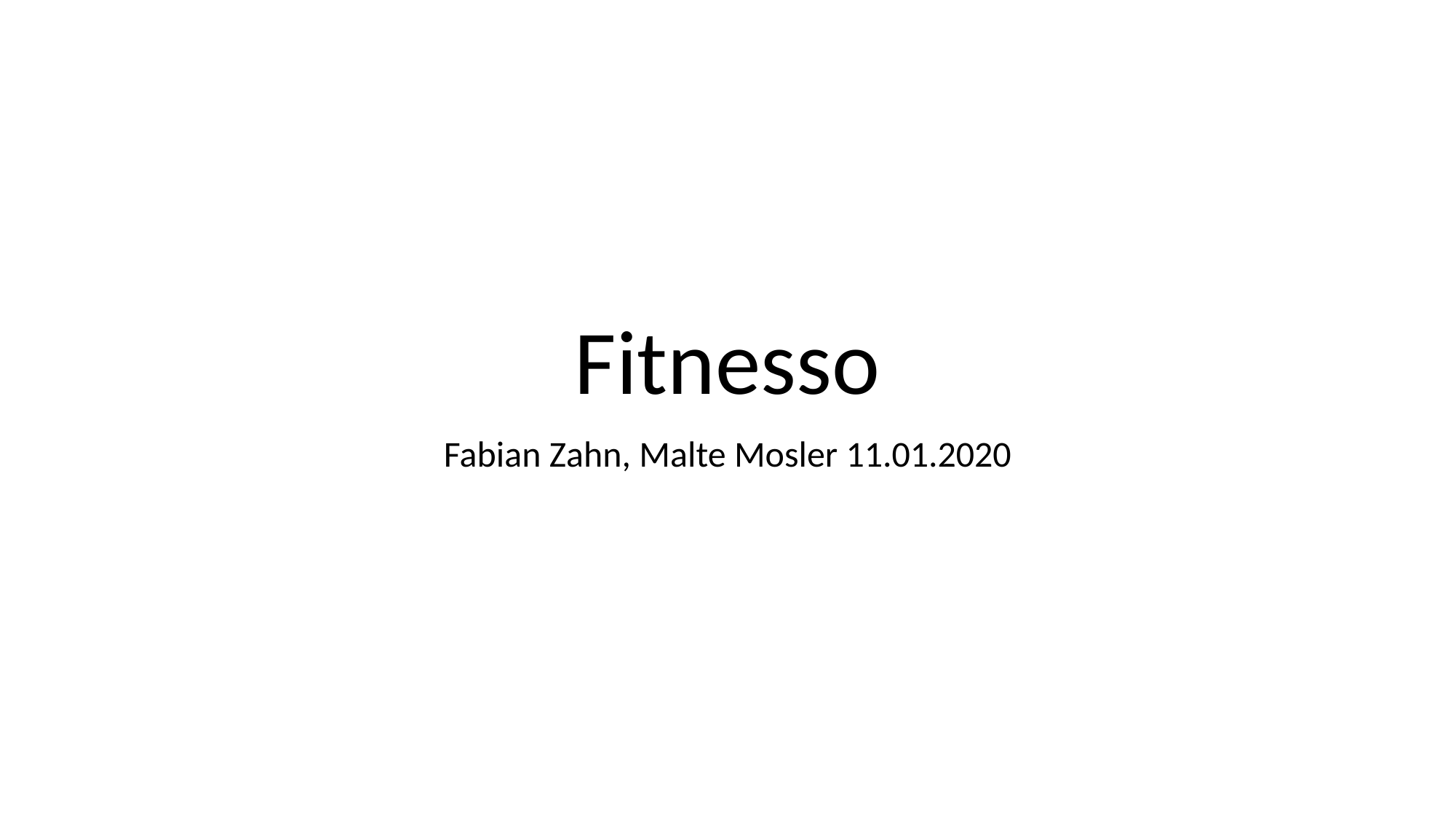

# Fitnesso
Fabian Zahn, Malte Mosler 11.01.2020